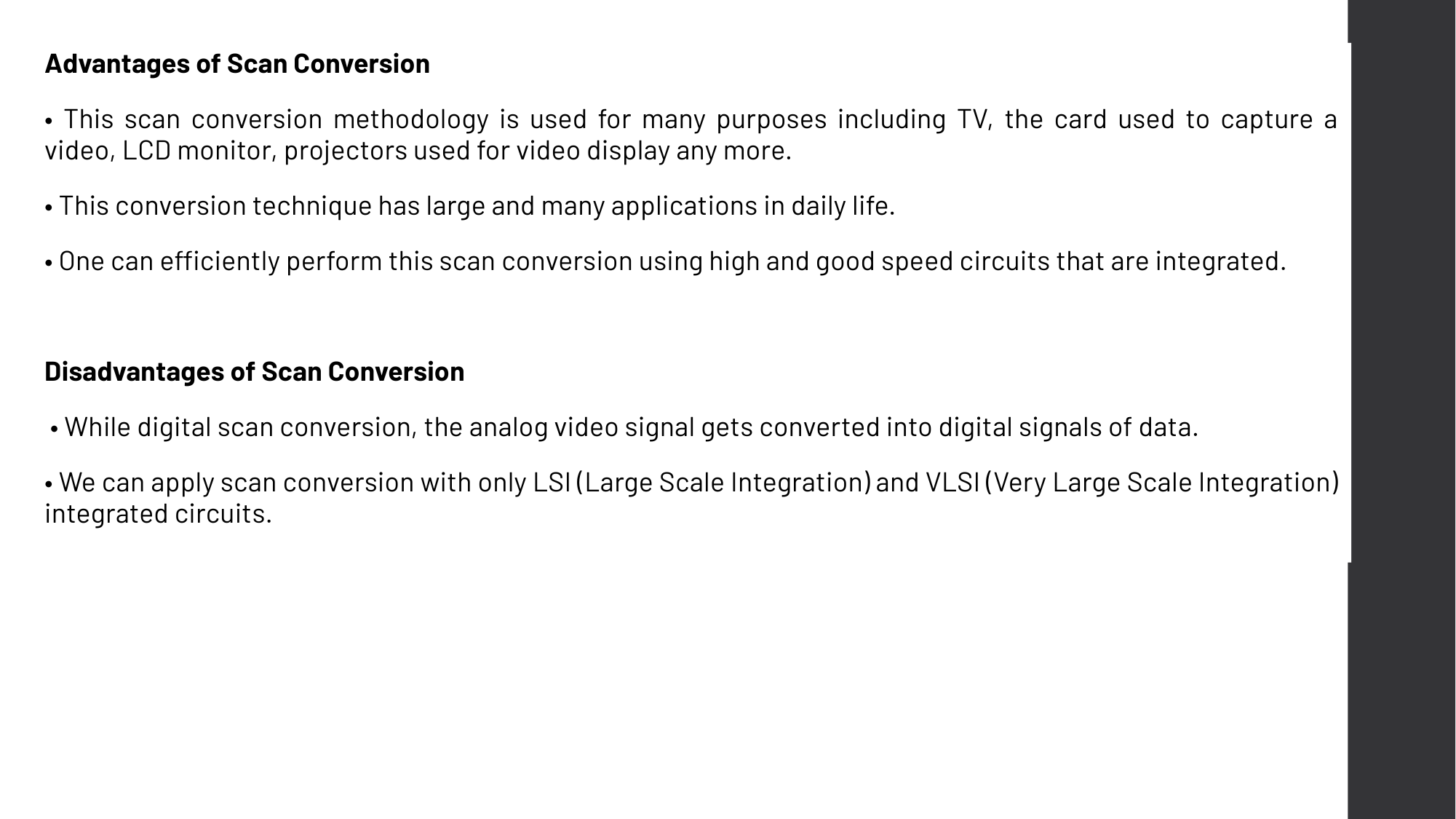

Advantages of Scan Conversion
• This scan conversion methodology is used for many purposes including TV, the card used to capture a video, LCD monitor, projectors used for video display any more.
• This conversion technique has large and many applications in daily life.
• One can efficiently perform this scan conversion using high and good speed circuits that are integrated.

Disadvantages of Scan Conversion
 • While digital scan conversion, the analog video signal gets converted into digital signals of data.
• We can apply scan conversion with only LSI (Large Scale Integration) and VLSI (Very Large Scale Integration) integrated circuits.